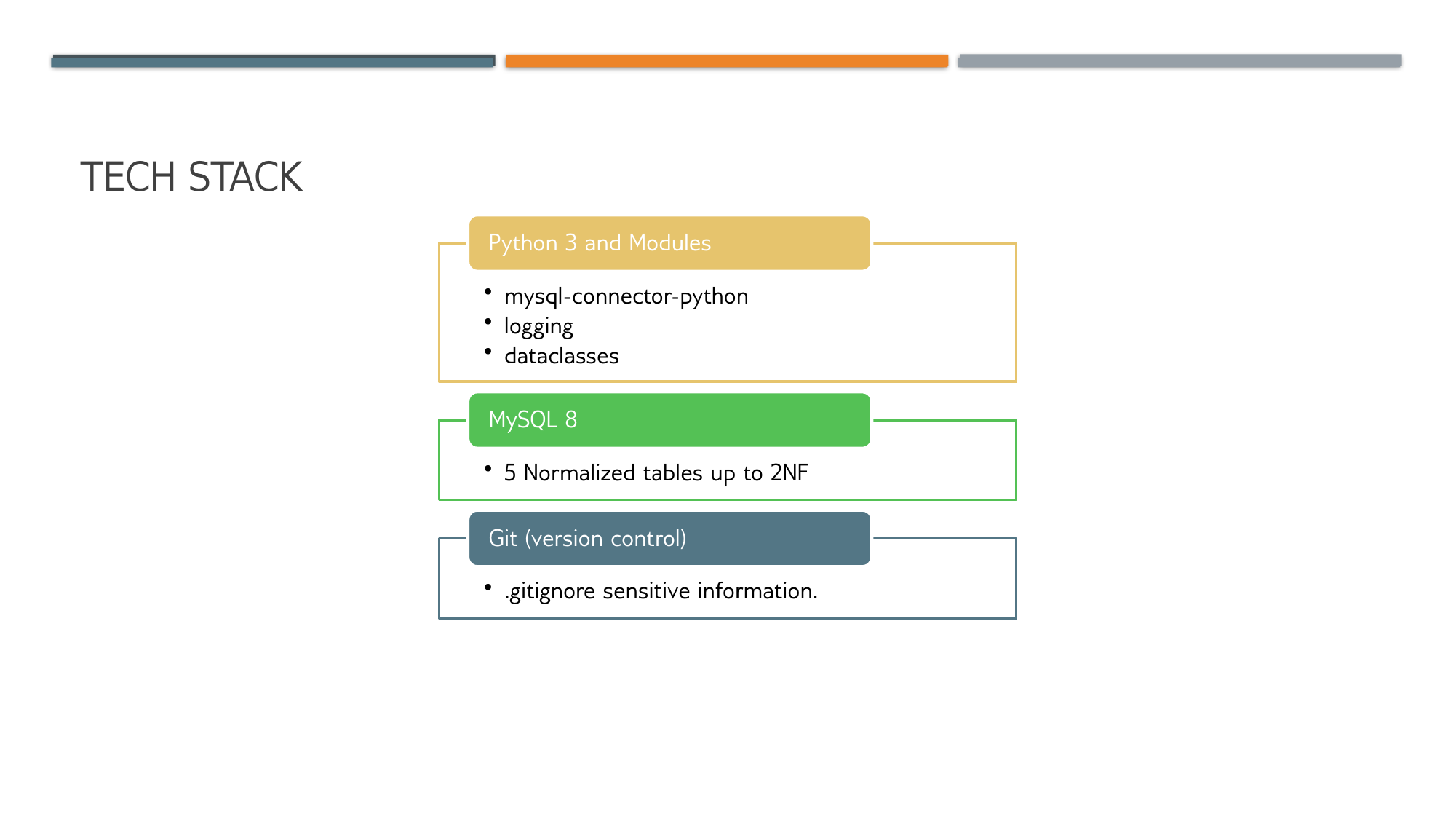

# Tech Stack
mysql-connector-python
logging
dataclasses
Python 3 and Modules
5 Normalized tables up to 2NF
MySQL 8
.gitignore sensitive information.
Git (version control)